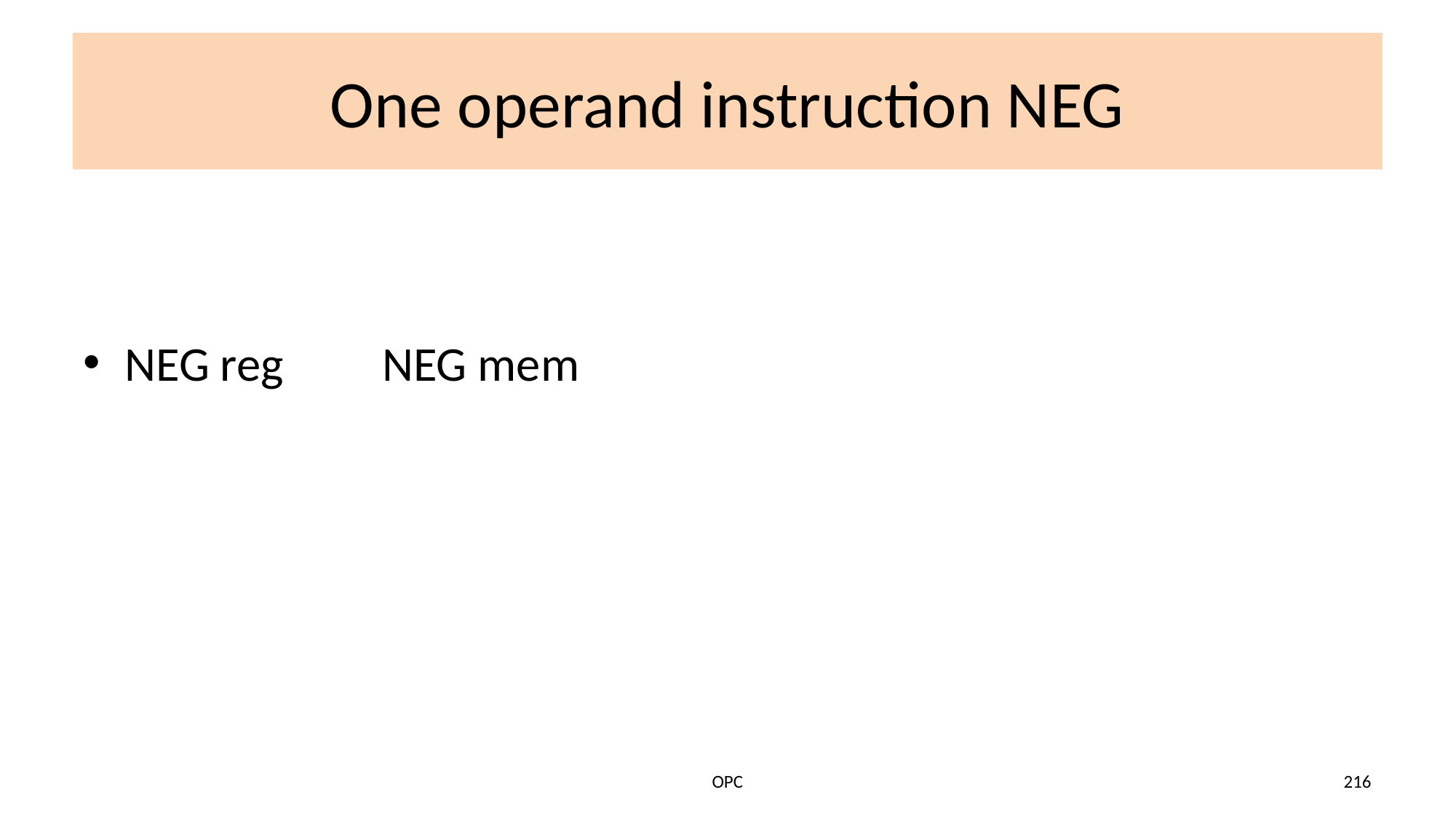

# One operand instruction NEG

NEG reg         NEG mem
OPC
216